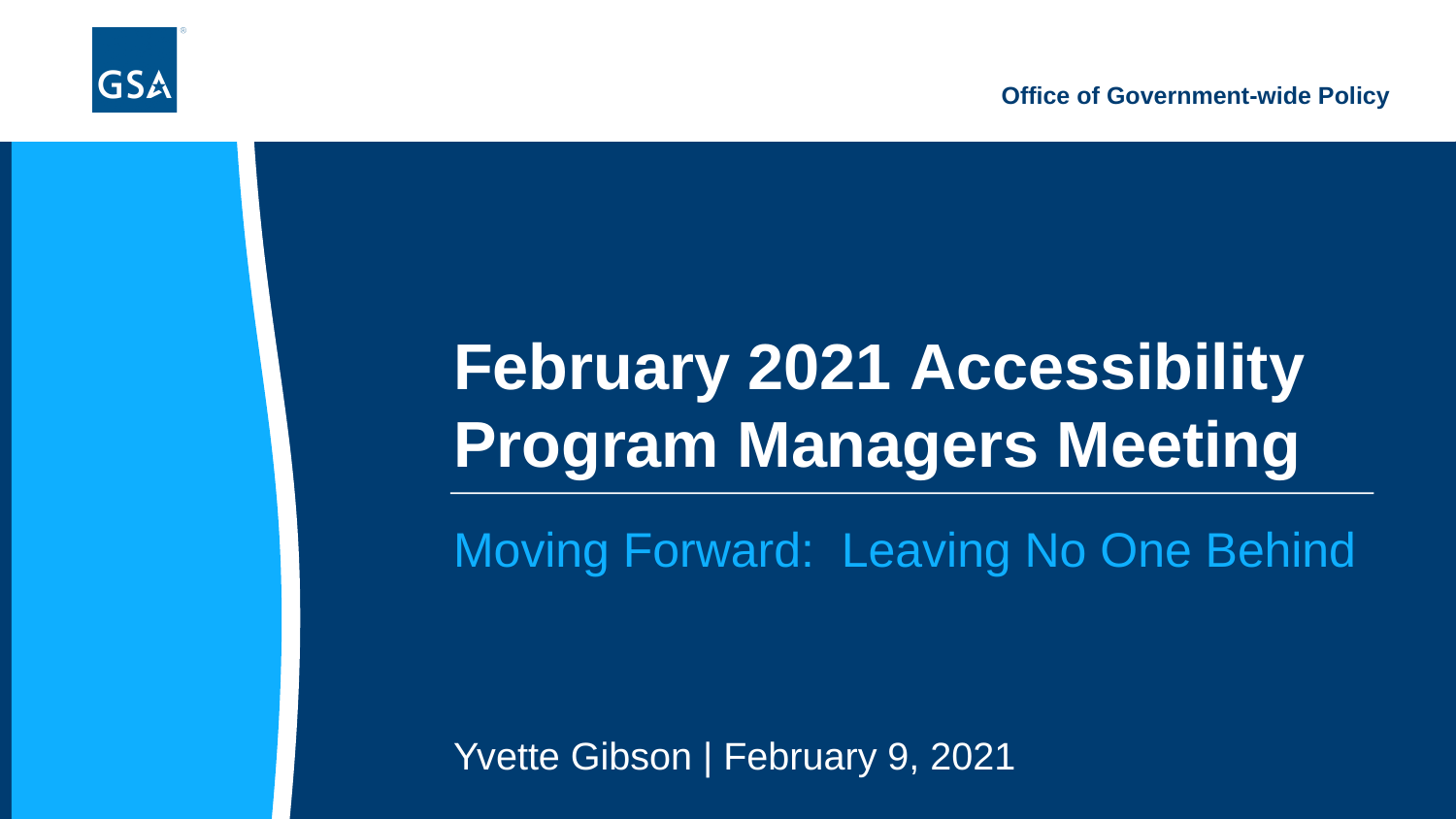

February 2021 Accessibility Program Managers Meeting
# Moving Forward:  Leaving No One Behind
Yvette Gibson | February 9, 2021